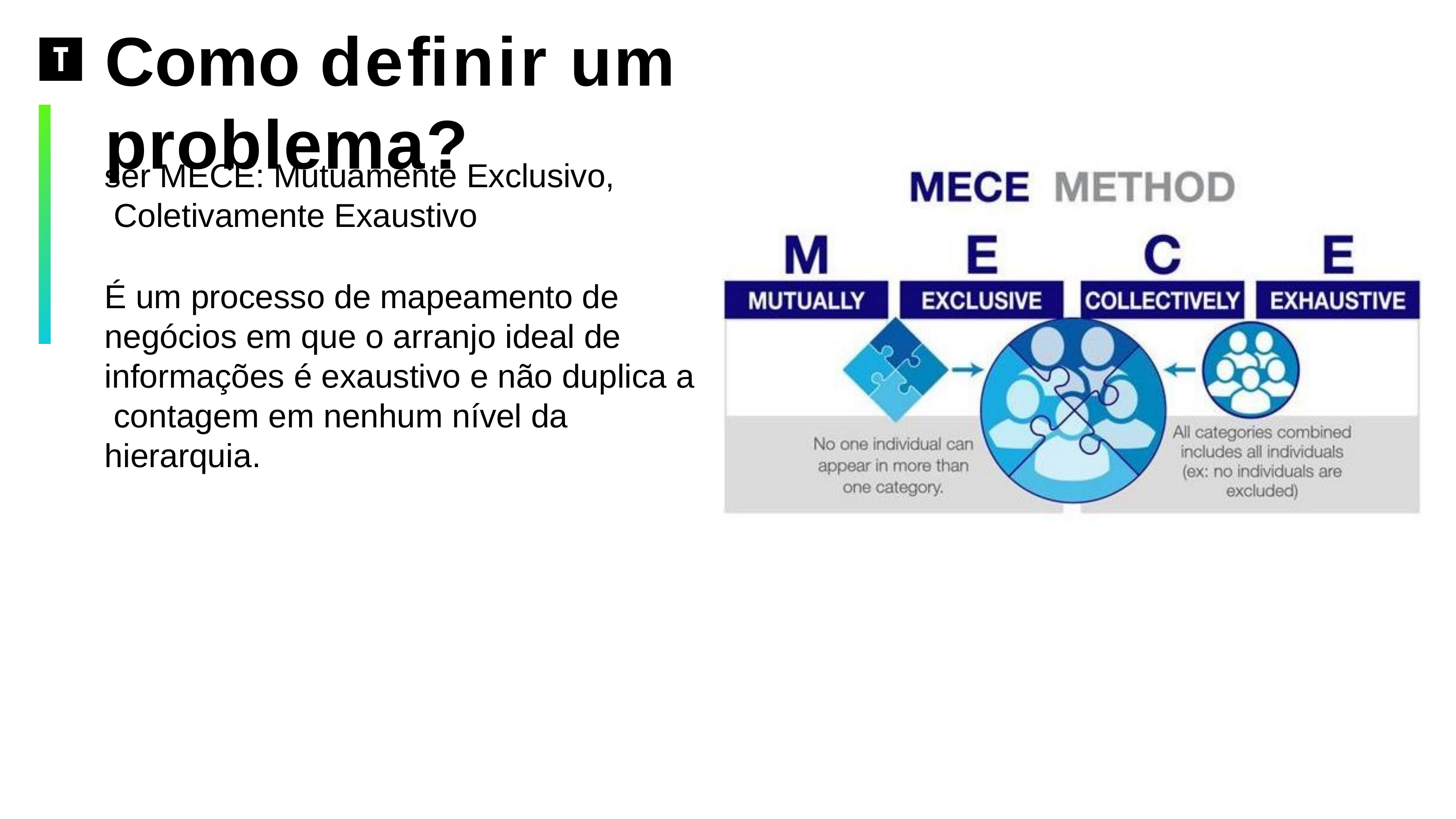

# Como deﬁnir um problema?

ser MECE: Mutuamente Exclusivo,  Coletivamente Exaustivo

É um processo de mapeamento de  negócios em que o arranjo ideal de  informações é exaustivo e não duplica a  contagem em nenhum nível da  hierarquia.